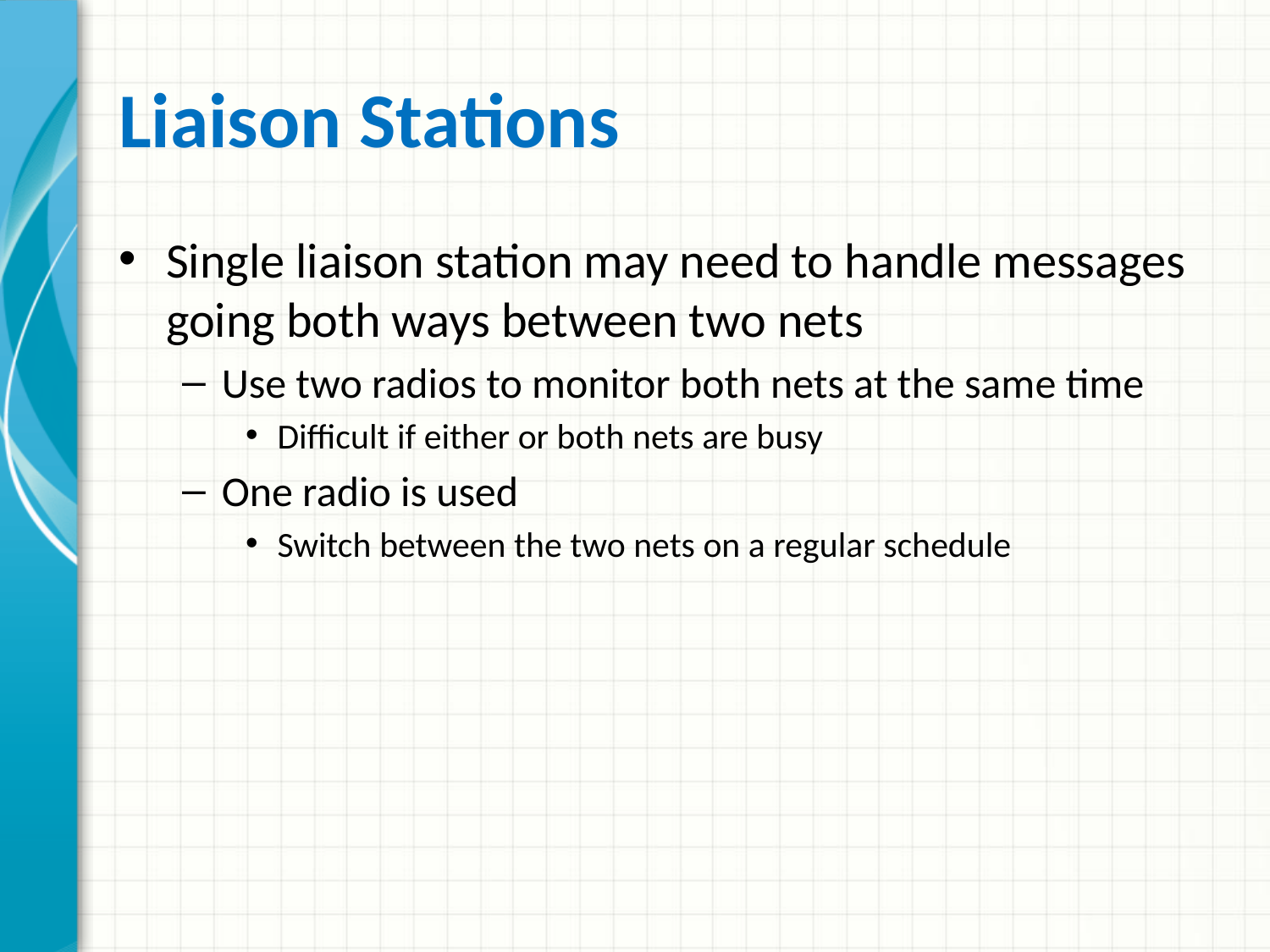

# Liaison Stations
Single liaison station may need to handle messages going both ways between two nets
Use two radios to monitor both nets at the same time
Difficult if either or both nets are busy
One radio is used
Switch between the two nets on a regular schedule